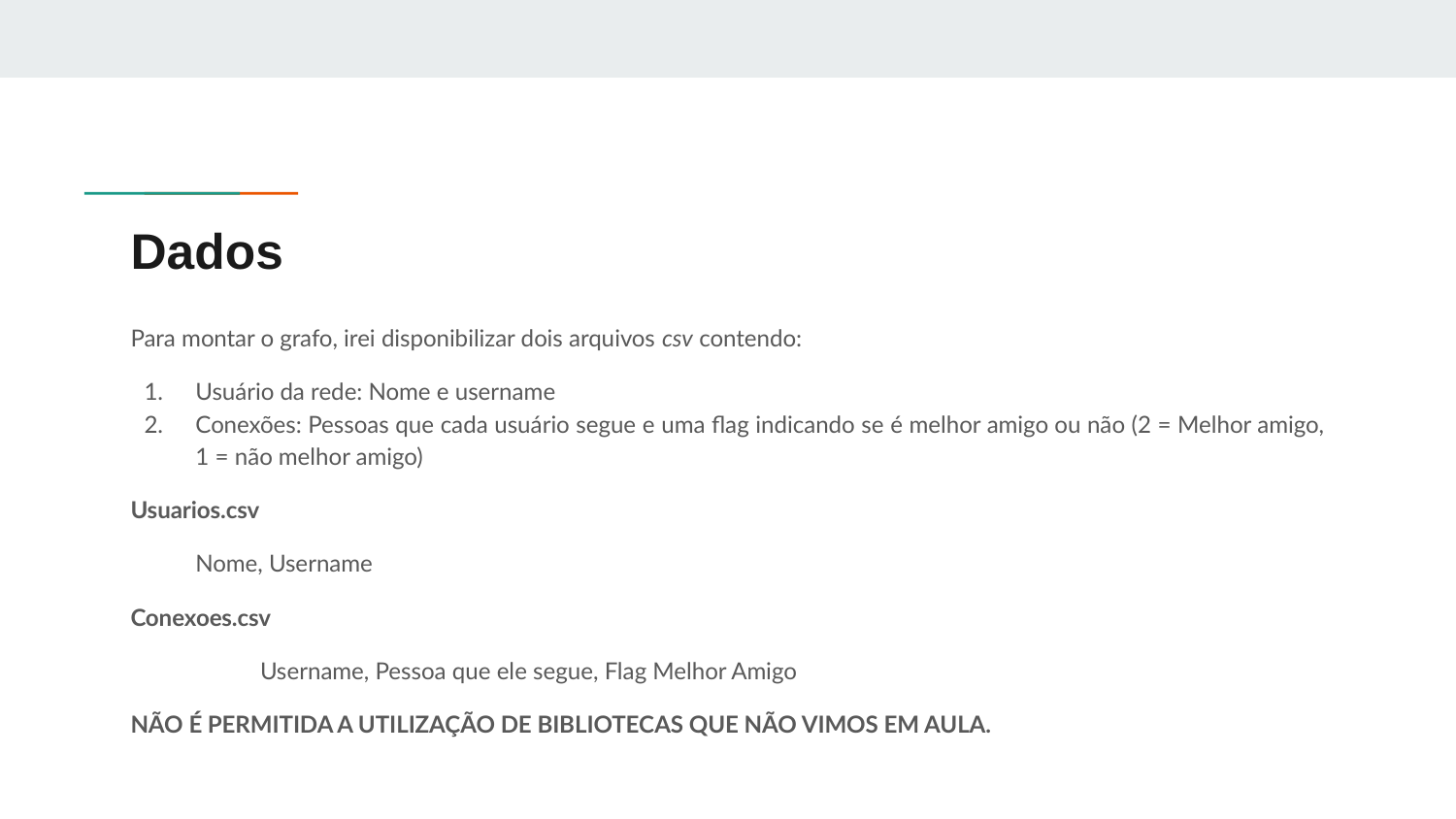

# Dados
Para montar o grafo, irei disponibilizar dois arquivos csv contendo:
Usuário da rede: Nome e username
Conexões: Pessoas que cada usuário segue e uma flag indicando se é melhor amigo ou não (2 = Melhor amigo, 1 = não melhor amigo)
Usuarios.csv
Nome, Username
Conexoes.csv
	Username, Pessoa que ele segue, Flag Melhor Amigo
NÃO É PERMITIDA A UTILIZAÇÃO DE BIBLIOTECAS QUE NÃO VIMOS EM AULA.